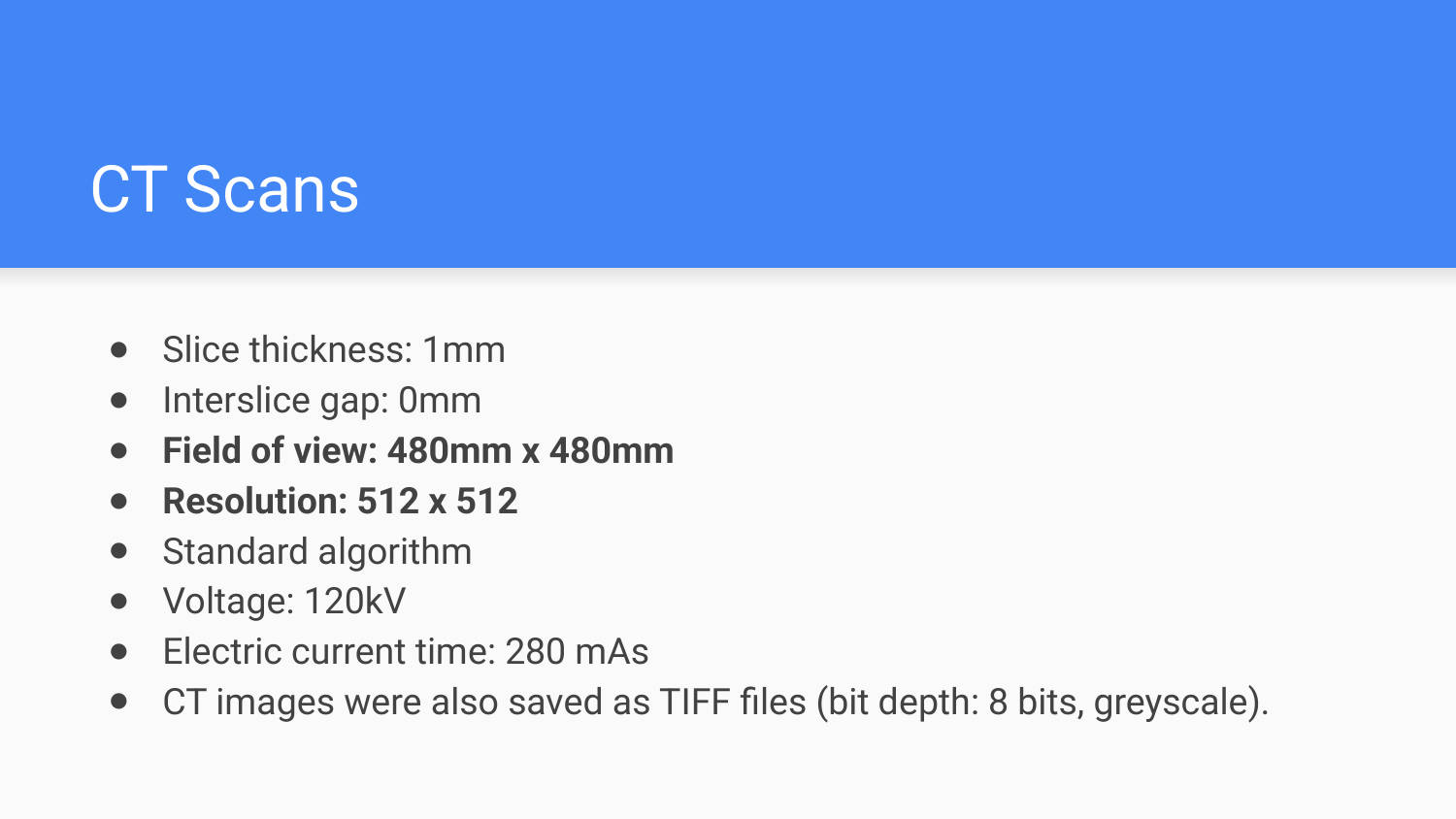

# CT Scans
Slice thickness: 1mm
Interslice gap: 0mm
Field of view: 480mm x 480mm
Resolution: 512 x 512
Standard algorithm
Voltage: 120kV
Electric current time: 280 mAs
CT images were also saved as TIFF files (bit depth: 8 bits, greyscale).